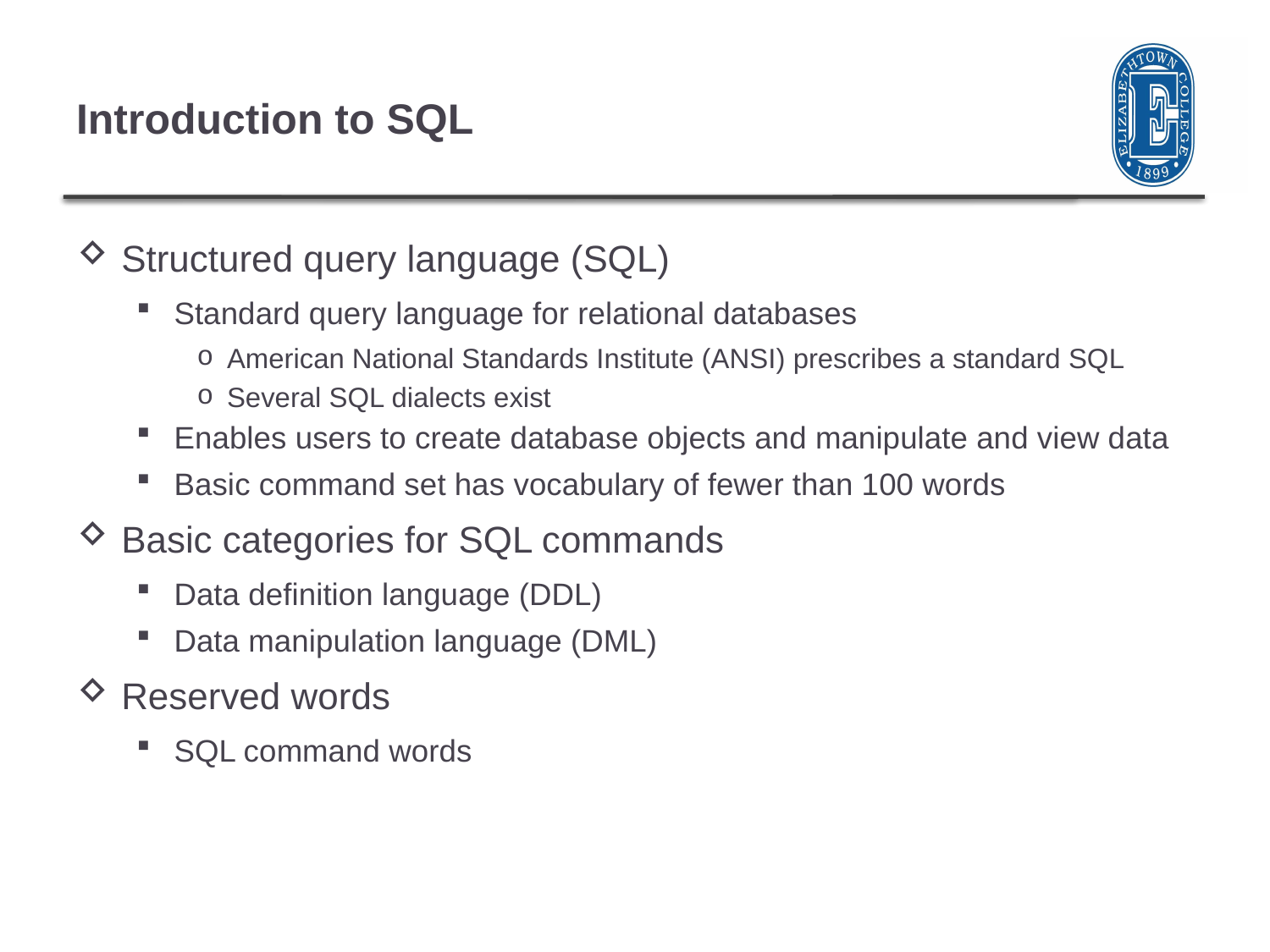

# Introduction to SQL
Structured query language (SQL)
Standard query language for relational databases
American National Standards Institute (ANSI) prescribes a standard SQL
Several SQL dialects exist
Enables users to create database objects and manipulate and view data
Basic command set has vocabulary of fewer than 100 words
Basic categories for SQL commands
Data definition language (DDL)
Data manipulation language (DML)
Reserved words
SQL command words